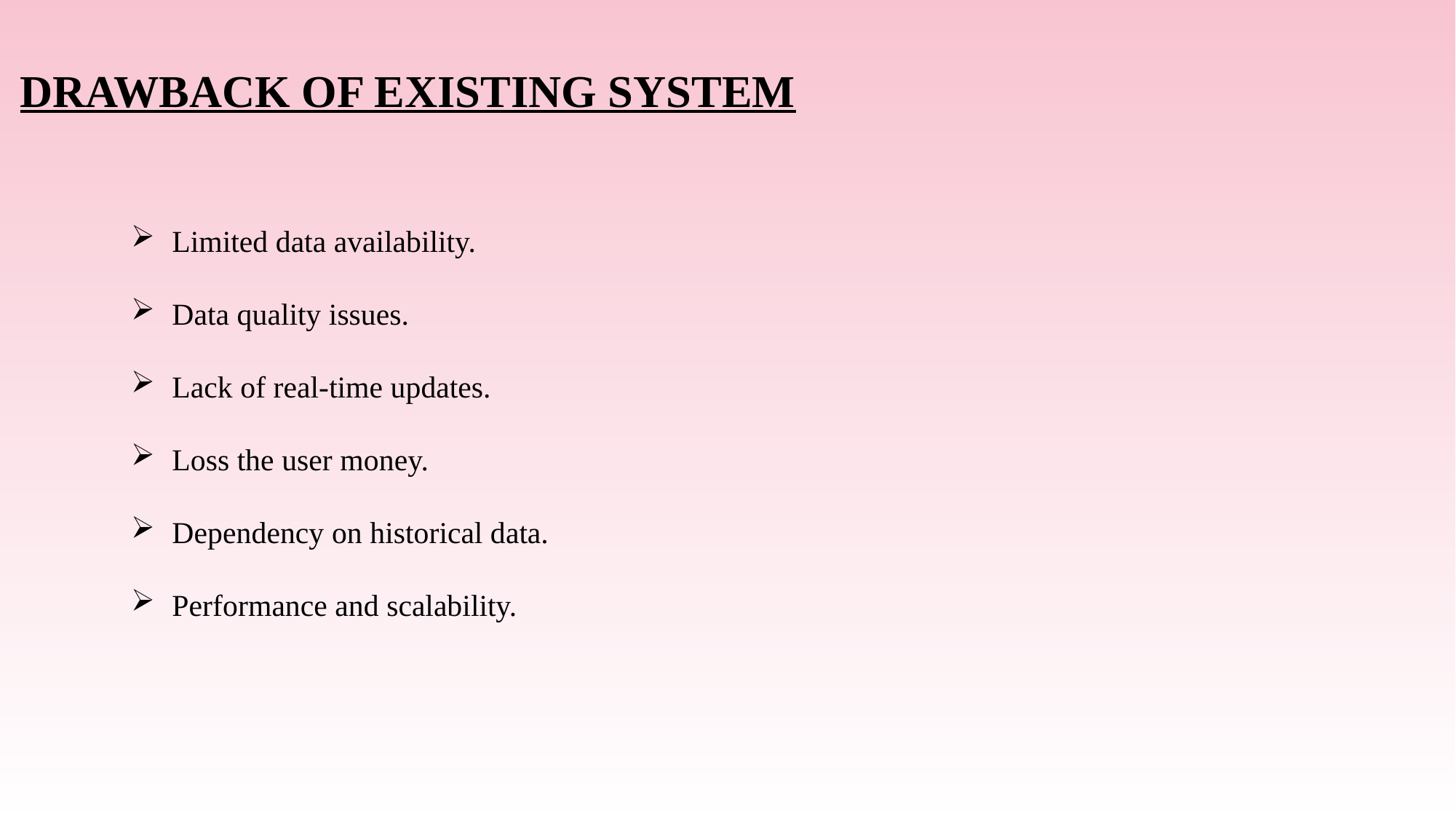

# DRAWBACK OF EXISTING SYSTEM
Limited data availability.

Data quality issues.

Lack of real-time updates.

Loss the user money.

Dependency on historical data.

Performance and scalability.